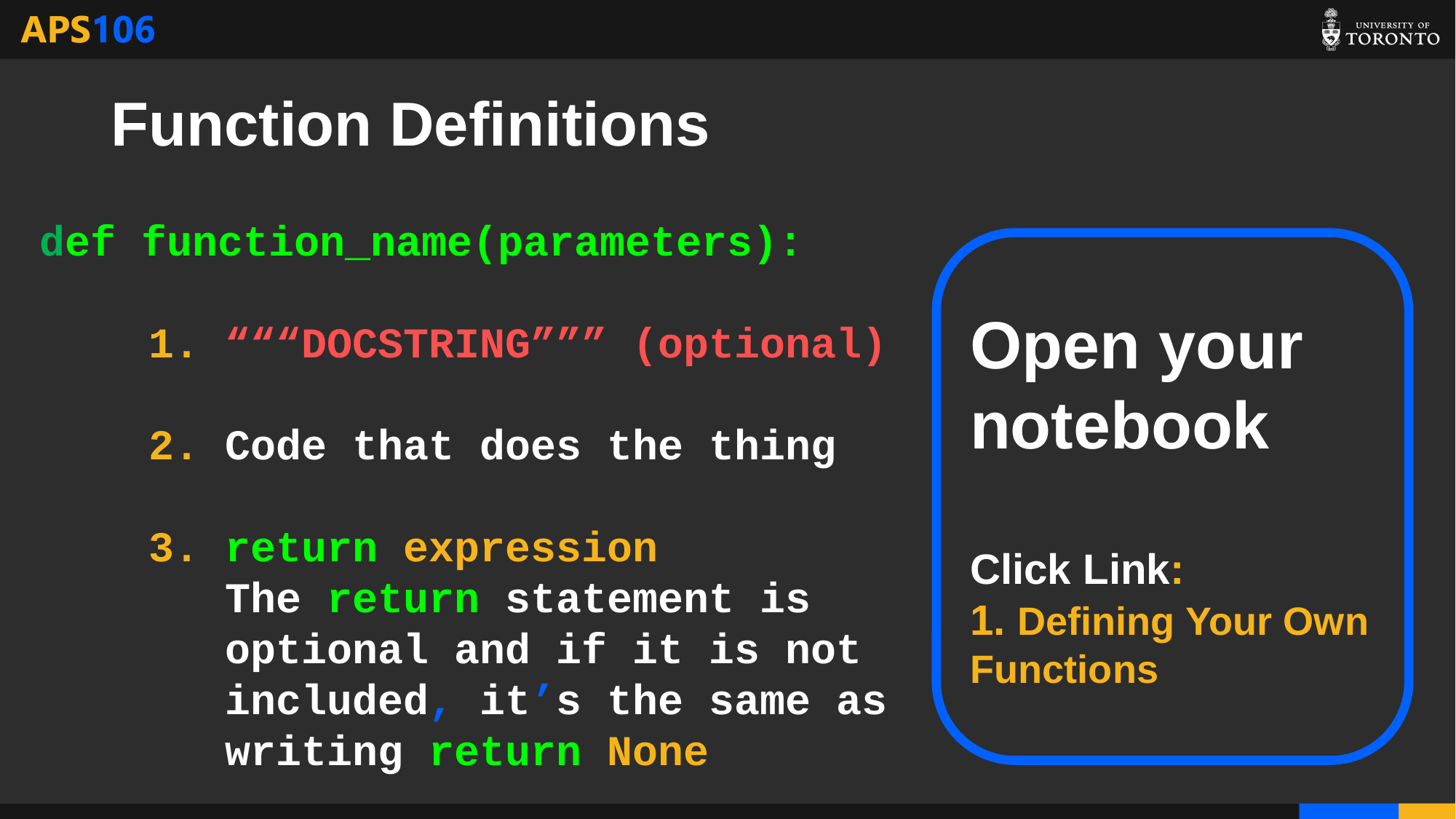

# Function Definitions
def function_name(parameters):

	1. “““DOCSTRING””” (optional)

	2. Code that does the thing

	3. return expression
	   The return statement is 	   optional and if it is not 	   included, it’s the same as  	   writing return None

Open your notebook

Click Link:
1. Defining Your Own Functions